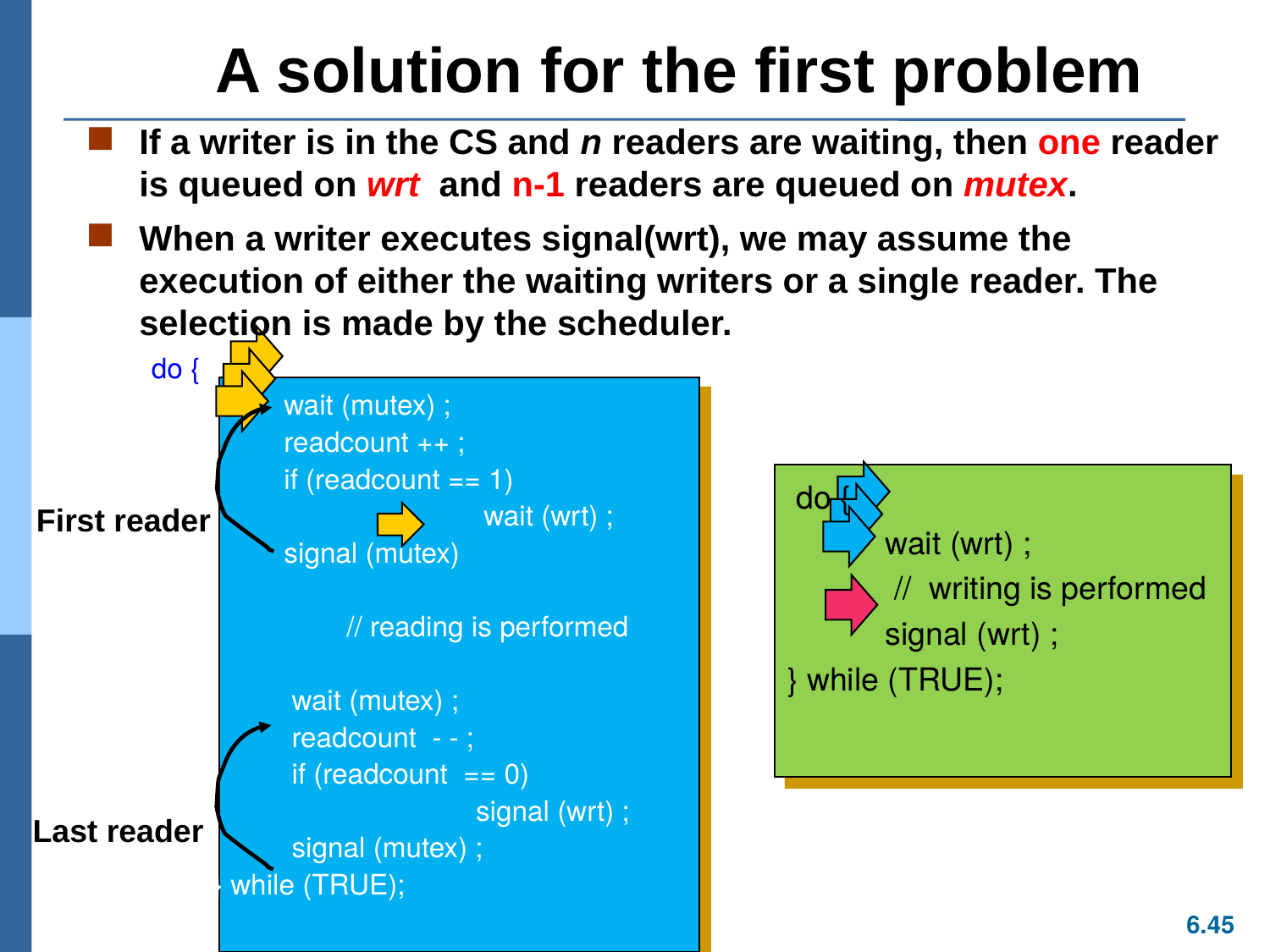

# A solution for the first problem
If a writer is in the CS and n readers are waiting, then one reader is queued on wrt  and n-1 readers are queued on mutex.
When a writer executes signal(wrt), we may assume the execution of either the waiting writers or a single reader. The selection is made by the scheduler.

	do {
                       wait (mutex) ;
                       readcount ++ ;
                       if (readcount == 1)
			          wait (wrt) ;
                       signal (mutex)

                               // reading is performed

                        wait (mutex) ;
                        readcount  - - ;
                        if (readcount  == 0)
			         signal (wrt) ;
                        signal (mutex) ;
              } while (TRUE);

              do {
                        wait (wrt) ;
                         //  writing is performed
                        signal (wrt) ;
             } while (TRUE);

First reader

Last reader